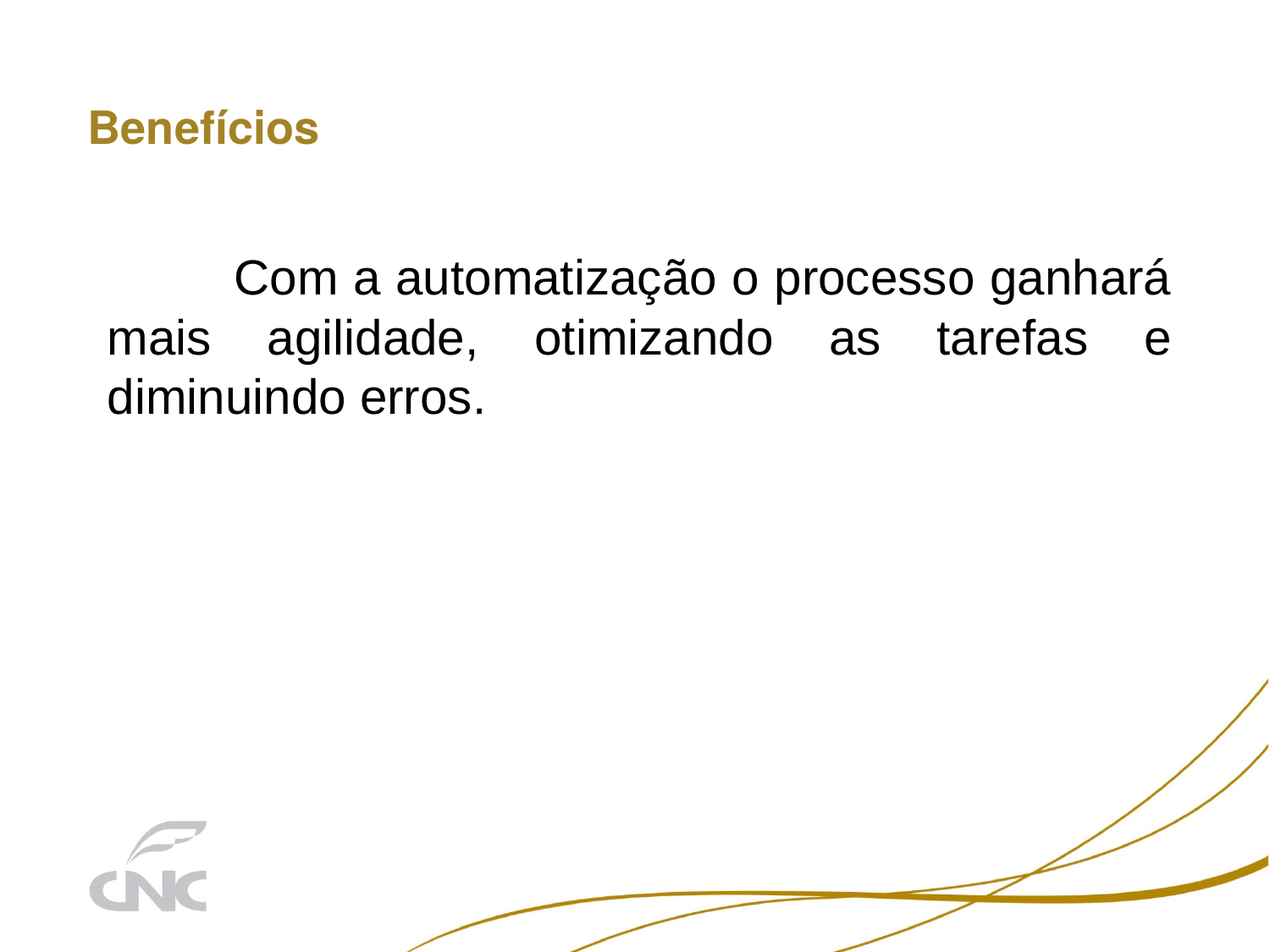

# Benefícios
	Com a automatização o processo ganhará mais agilidade, otimizando as tarefas e diminuindo erros.